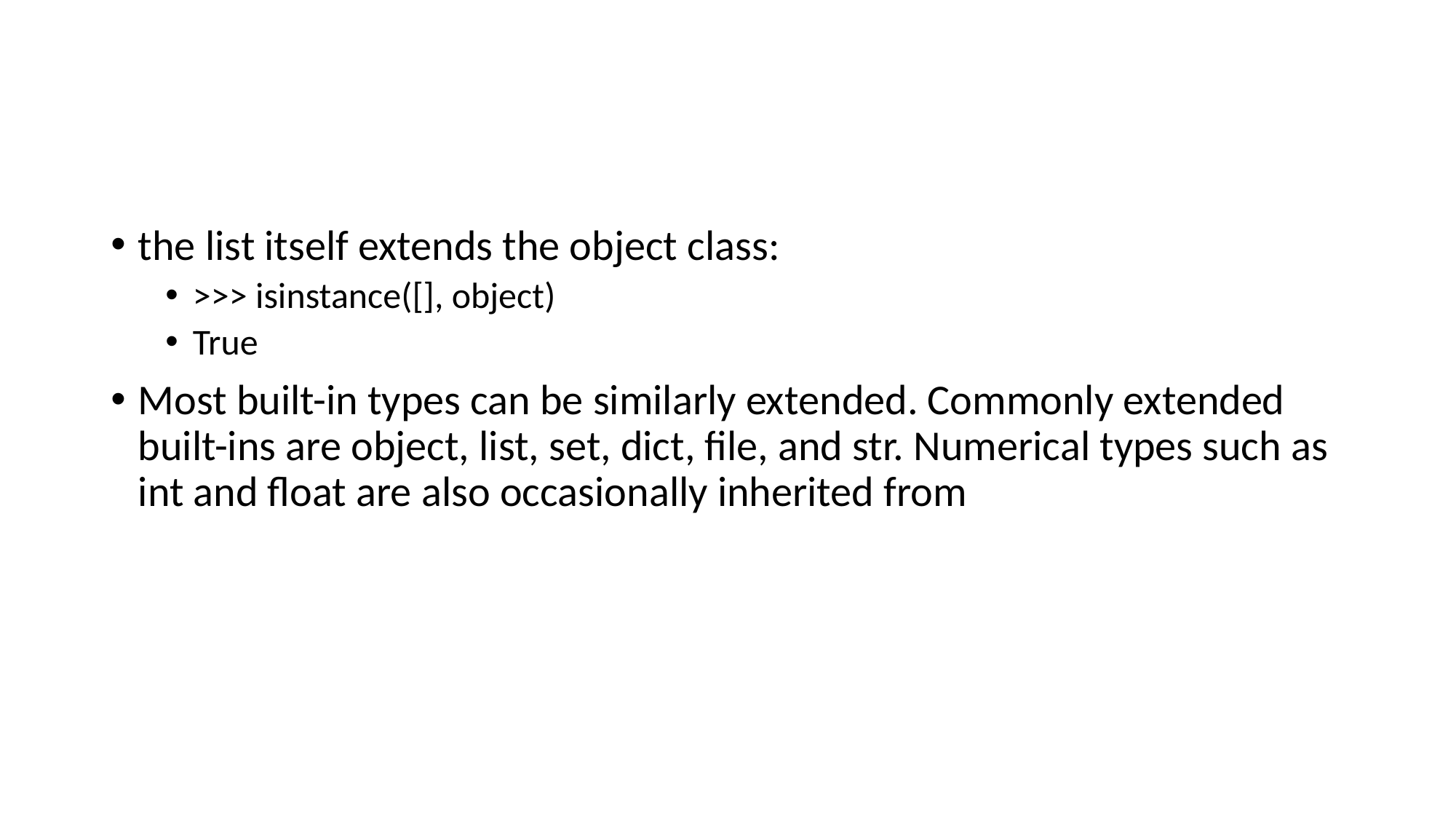

#
the list itself extends the object class:
>>> isinstance([], object)
True
Most built-in types can be similarly extended. Commonly extended built-ins are object, list, set, dict, file, and str. Numerical types such as int and float are also occasionally inherited from